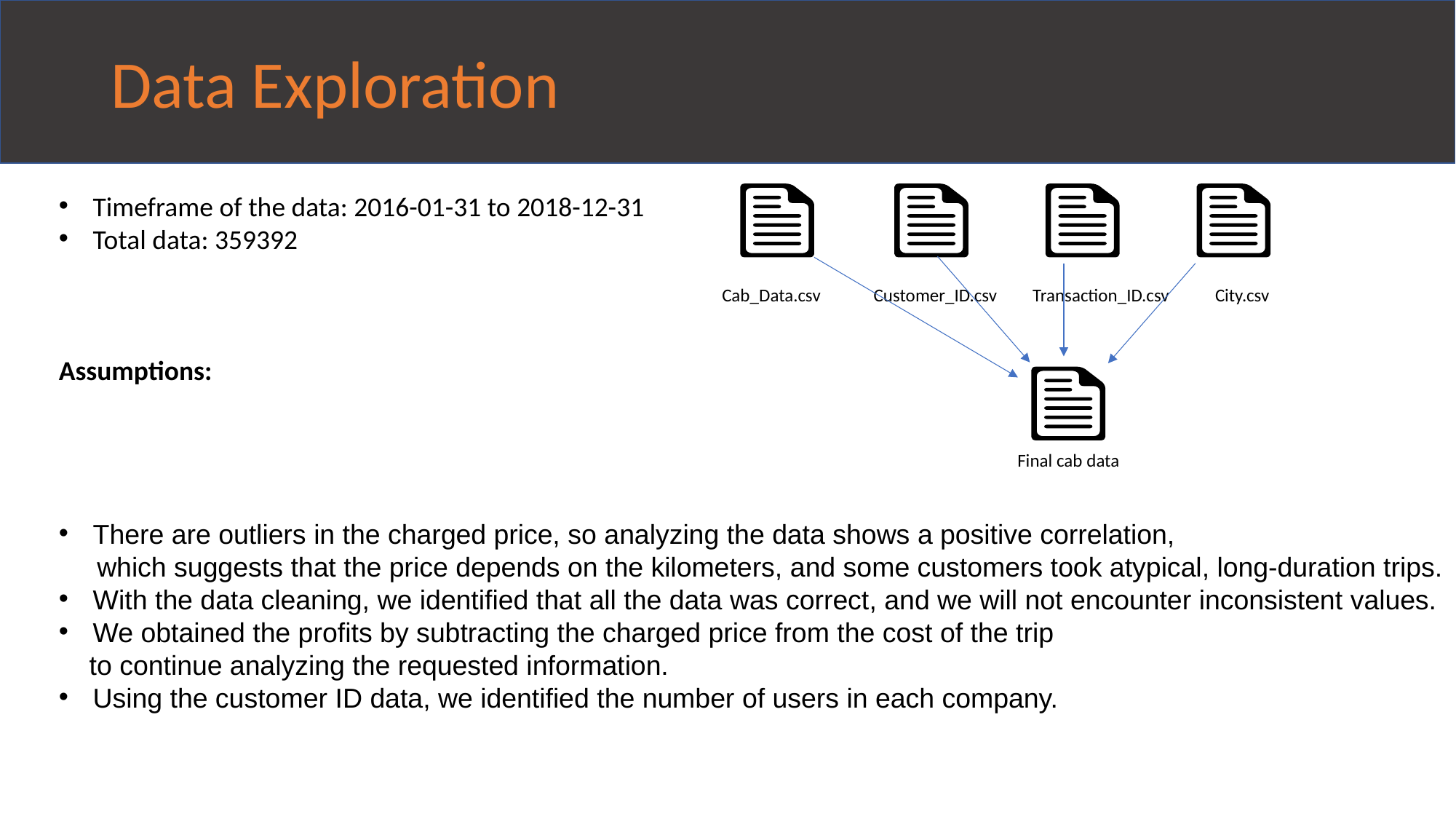

# Data Exploration
Timeframe of the data: 2016-01-31 to 2018-12-31
Total data: 359392

Assumptions:

There are outliers in the charged price, so analyzing the data shows a positive correlation,
     which suggests that the price depends on the kilometers, and some customers took atypical, long-duration trips.
With the data cleaning, we identified that all the data was correct, and we will not encounter inconsistent values.
We obtained the profits by subtracting the charged price from the cost of the trip
    to continue analyzing the requested information.
Using the customer ID data, we identified the number of users in each company.

Cab_Data.csv
Customer_ID.csv
City.csv
Transaction_ID.csv

Final cab data